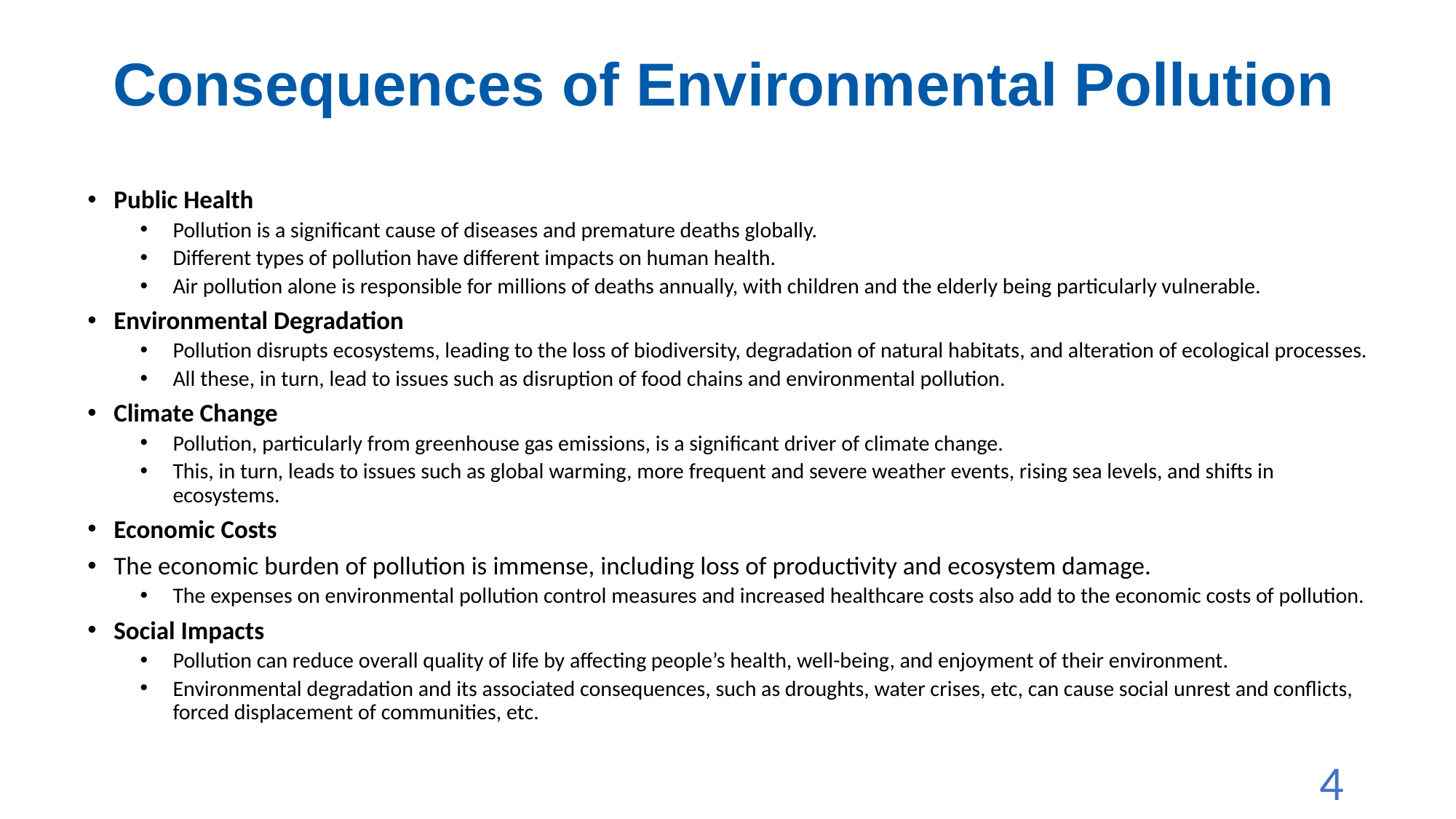

# Consequences of Environmental Pollution

Public Health
Pollution is a significant cause of diseases and premature deaths globally.
Different types of pollution have different impacts on human health.
Air pollution alone is responsible for millions of deaths annually, with children and the elderly being particularly vulnerable.
Environmental Degradation
Pollution disrupts ecosystems, leading to the loss of biodiversity, degradation of natural habitats, and alteration of ecological processes.
All these, in turn, lead to issues such as disruption of food chains and environmental pollution.
Climate Change
Pollution, particularly from greenhouse gas emissions, is a significant driver of climate change.
This, in turn, leads to issues such as global warming, more frequent and severe weather events, rising sea levels, and shifts in ecosystems.
Economic Costs
The economic burden of pollution is immense, including loss of productivity and ecosystem damage.
The expenses on environmental pollution control measures and increased healthcare costs also add to the economic costs of pollution.
Social Impacts
Pollution can reduce overall quality of life by affecting people’s health, well-being, and enjoyment of their environment.
Environmental degradation and its associated consequences, such as droughts, water crises, etc, can cause social unrest and conflicts, forced displacement of communities, etc.

4